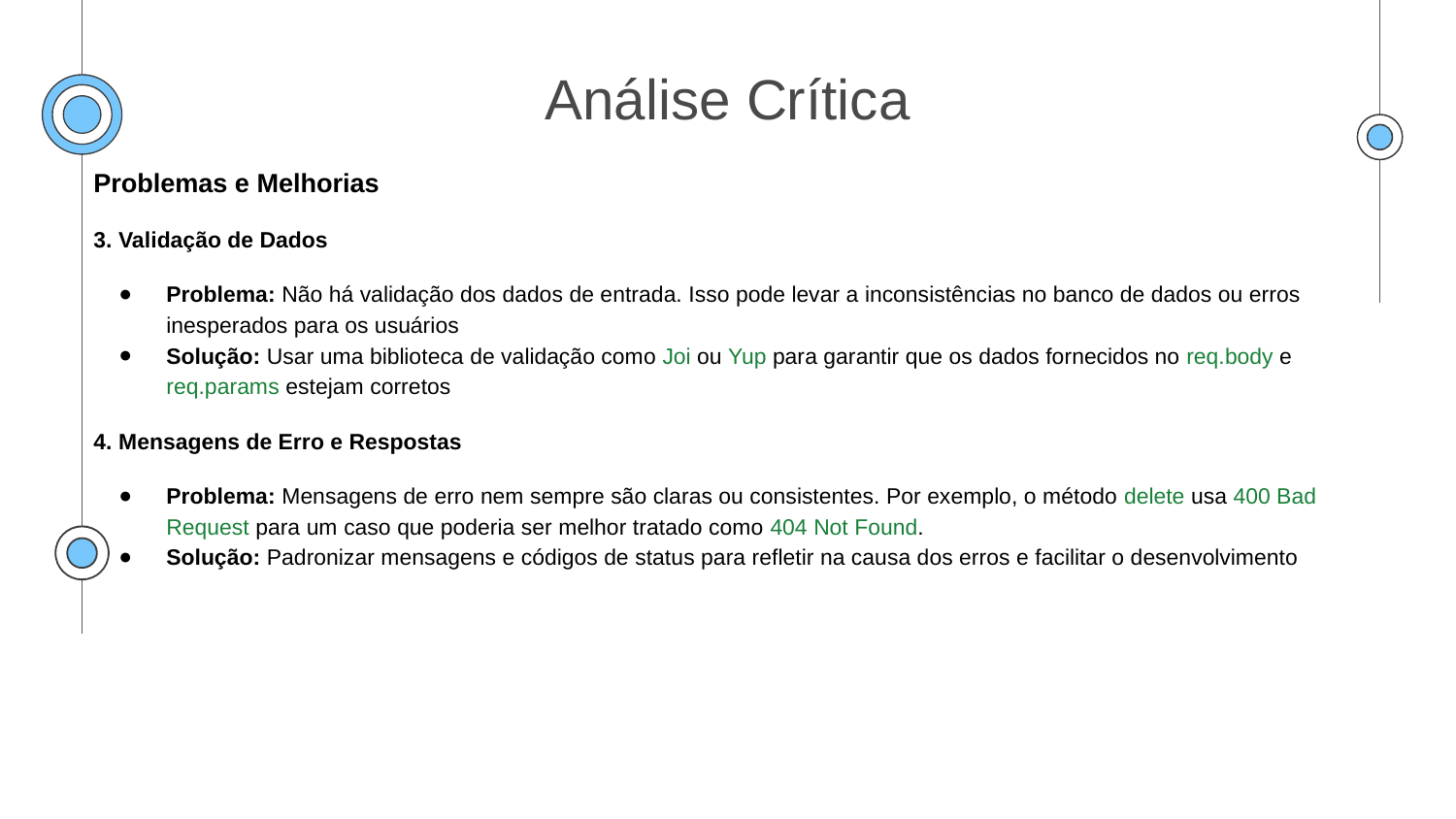

Análise Crítica
Problemas e Melhorias
3. Validação de Dados
Problema: Não há validação dos dados de entrada. Isso pode levar a inconsistências no banco de dados ou erros inesperados para os usuários
Solução: Usar uma biblioteca de validação como Joi ou Yup para garantir que os dados fornecidos no req.body e req.params estejam corretos
4. Mensagens de Erro e Respostas
Problema: Mensagens de erro nem sempre são claras ou consistentes. Por exemplo, o método delete usa 400 Bad Request para um caso que poderia ser melhor tratado como 404 Not Found.
Solução: Padronizar mensagens e códigos de status para refletir na causa dos erros e facilitar o desenvolvimento